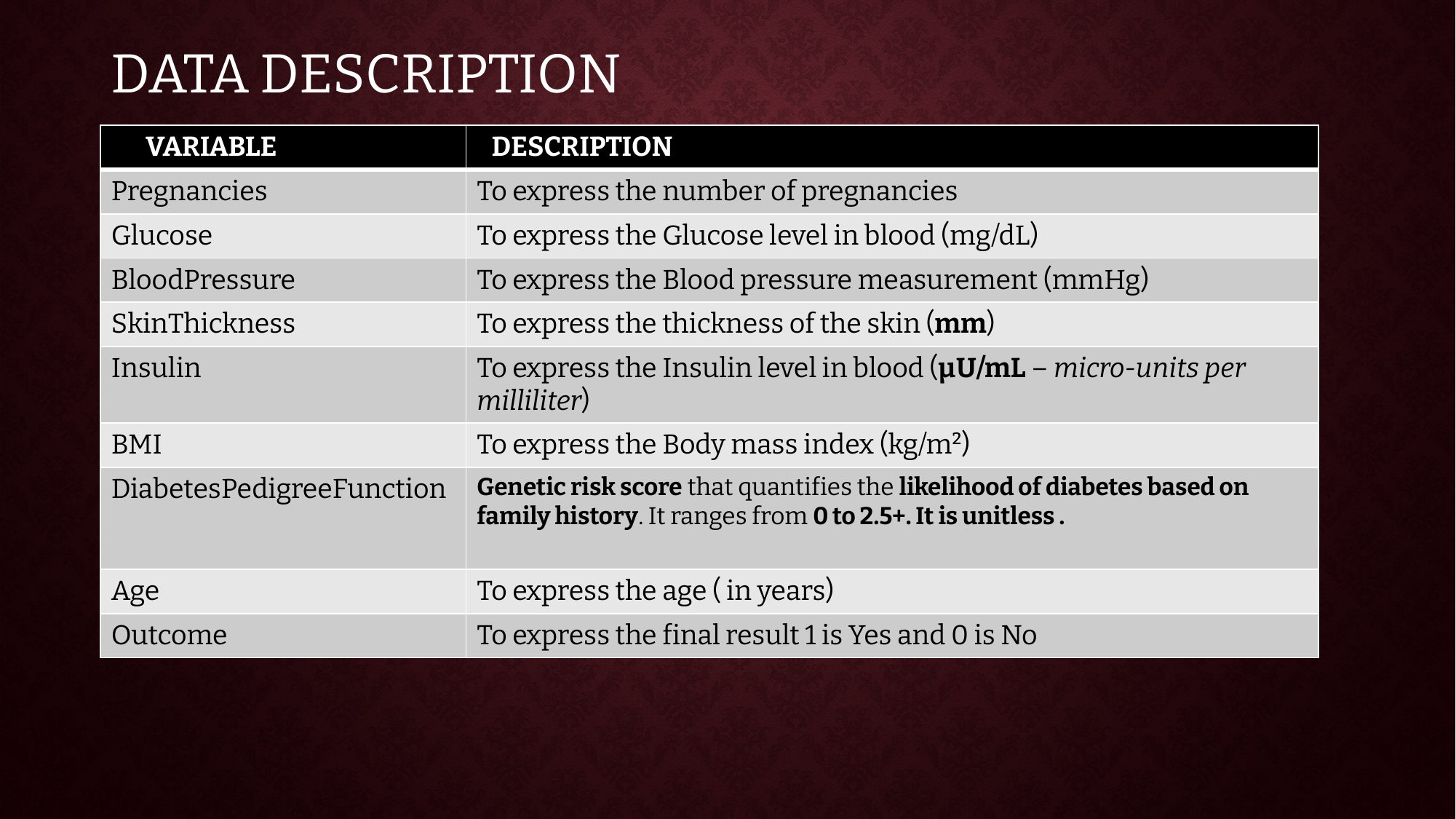

DATA DESCRIPTION
| VARIABLE | DESCRIPTION |
| --- | --- |
| Pregnancies | To express the number of pregnancies |
| Glucose | To express the Glucose level in blood (mg/dL) |
| BloodPressure | To express the Blood pressure measurement (mmHg) |
| SkinThickness | To express the thickness of the skin (mm) |
| Insulin | To express the Insulin level in blood (µU/mL – micro-units per milliliter) |
| BMI | To express the Body mass index (kg/m²) |
| DiabetesPedigreeFunction | Genetic risk score that quantifies the likelihood of diabetes based on family history. It ranges from 0 to 2.5+. It is unitless . |
| Age | To express the age ( in years) |
| Outcome | To express the final result 1 is Yes and 0 is No |